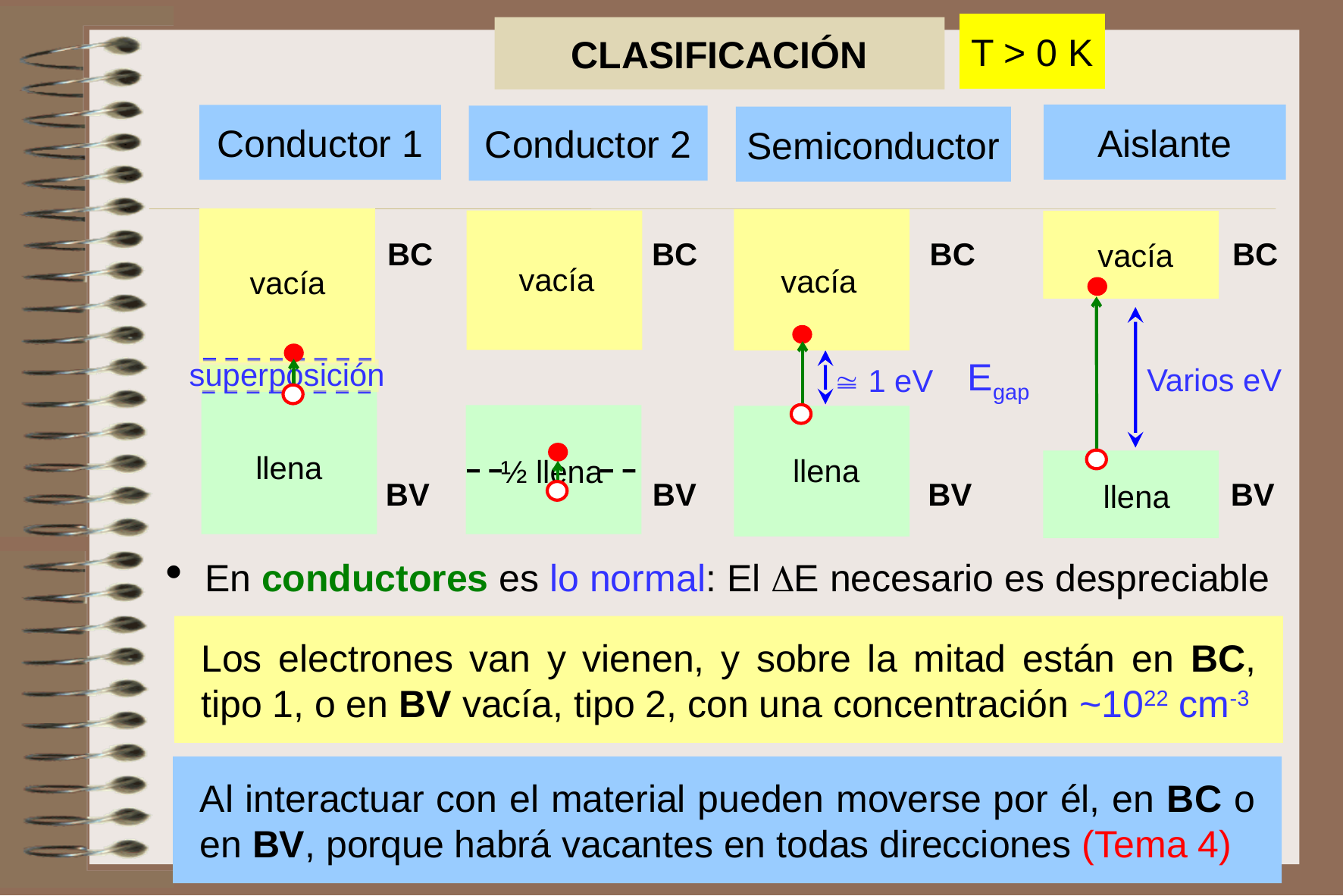

T > 0 K
CLASIFICACIÓN
Aislante
Conductor 1
Conductor 2
Semiconductor

BC
vacía
superposición

llena
BV

BC
vacía
≅ 1 eV

llena
BV
Egap

BC
vacía

½ llena
BV

BC

Varios eV

BV
llena
vacía

 En conductores es lo normal: El ΔE necesario es despreciable
Los electrones van y vienen, y sobre la mitad están en BC, tipo 1, o en BV vacía, tipo 2, con una concentración ~1022 cm-3
Al interactuar con el material pueden moverse por él, en BC o en BV, porque habrá vacantes en todas direcciones (Tema 4)